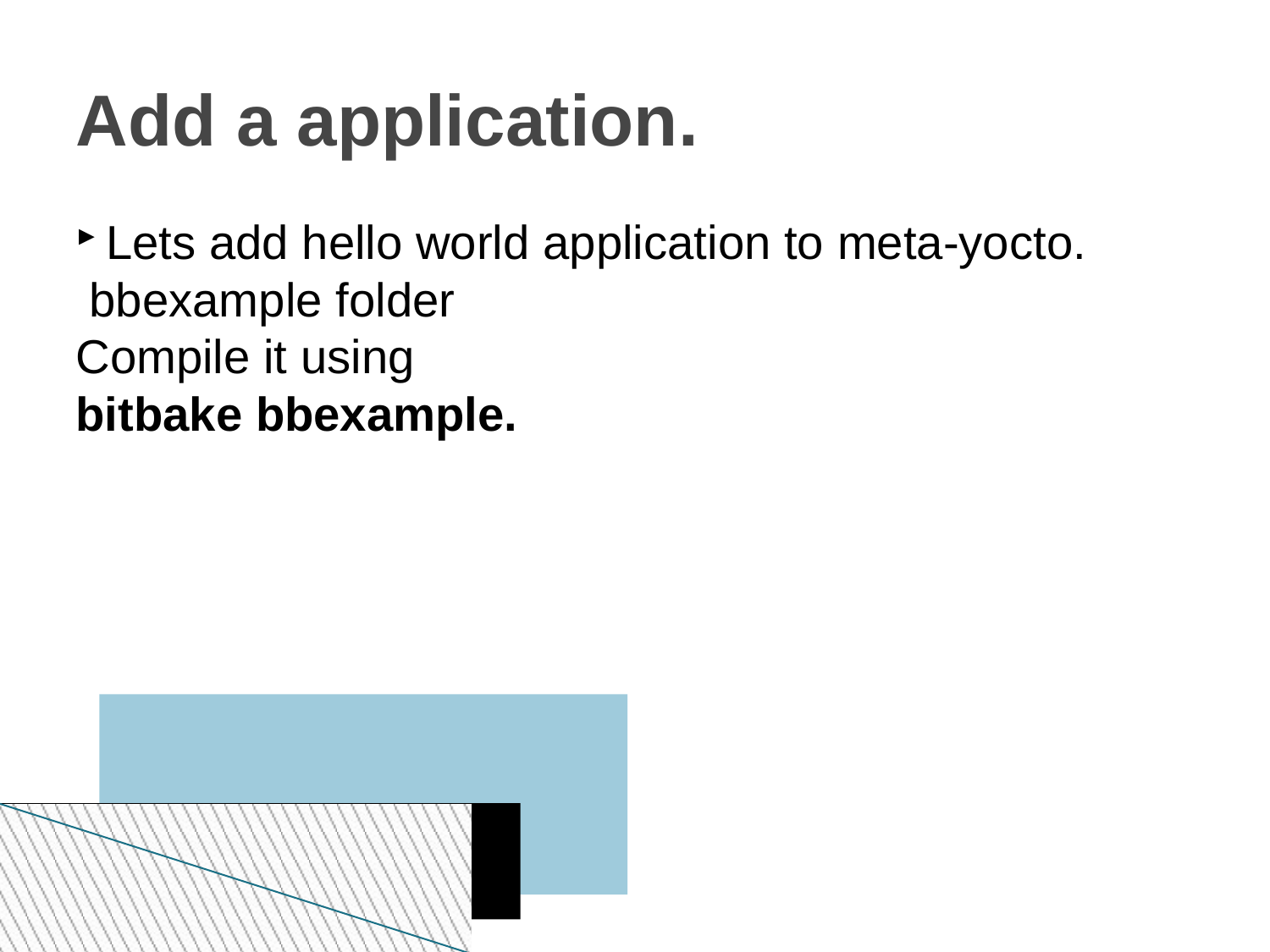

Add a application.
Lets add hello world application to meta-yocto.
 bbexample folder
Compile it using
bitbake bbexample.